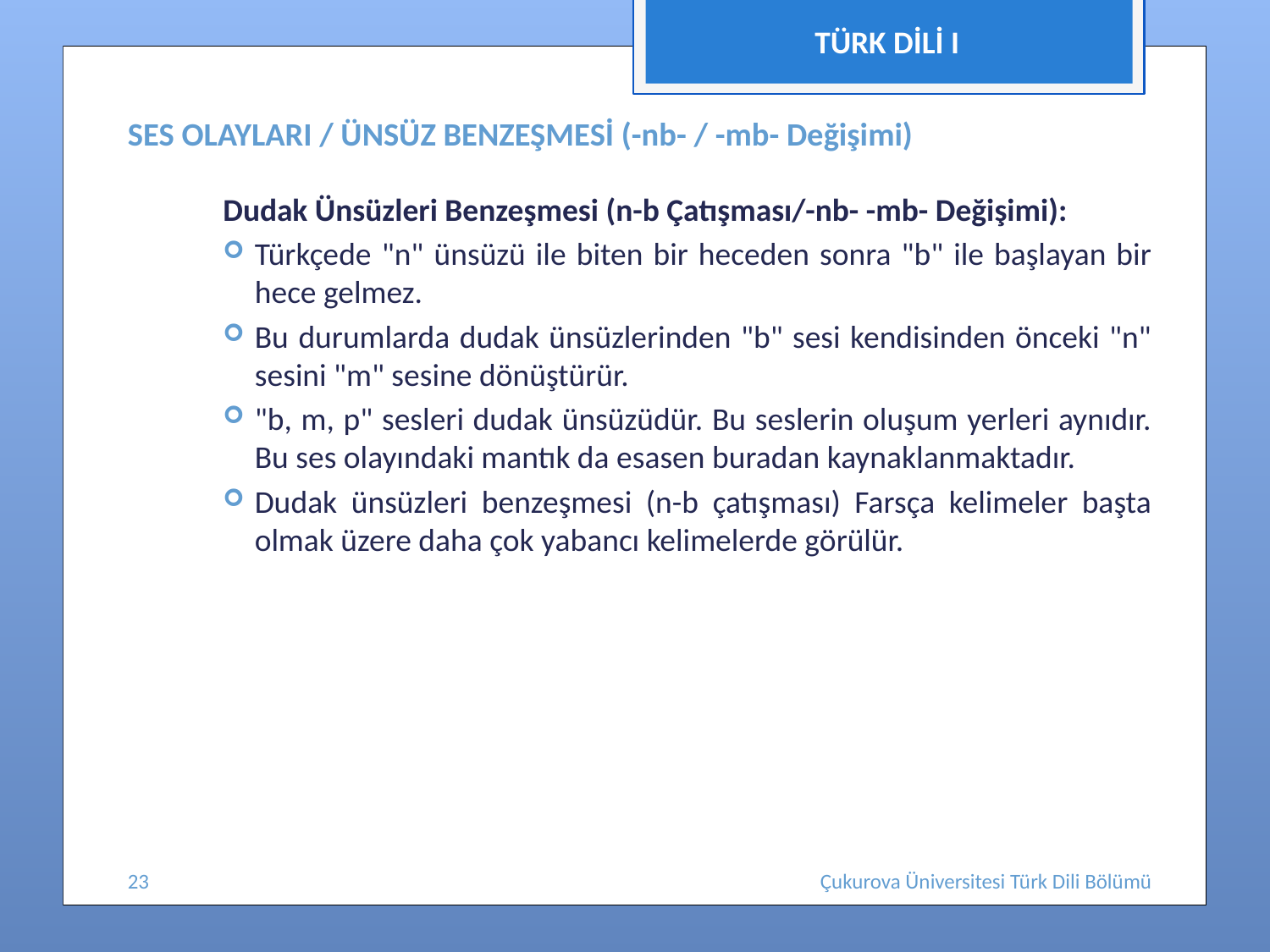

TÜRK DİLİ I
# SES OLAYLARI / ÜNSÜZ BENZEŞMESİ (-nb- / -mb- Değişimi)

Dudak Ünsüzleri Benzeşmesi (n-b Çatışması/-nb- -mb- Değişimi):
Türkçede "n" ünsüzü ile biten bir heceden sonra "b" ile başlayan bir hece gelmez.
Bu durumlarda dudak ünsüzlerinden "b" sesi kendisinden önceki "n" sesini "m" sesine dönüştürür.
"b, m, p" sesleri dudak ünsüzüdür. Bu seslerin oluşum yerleri aynıdır. Bu ses olayındaki mantık da esasen buradan kaynaklanmaktadır.
Dudak ünsüzleri benzeşmesi (n-b çatışması) Farsça kelimeler başta olmak üzere daha çok yabancı kelimelerde görülür.
23
Çukurova Üniversitesi Türk Dili Bölümü